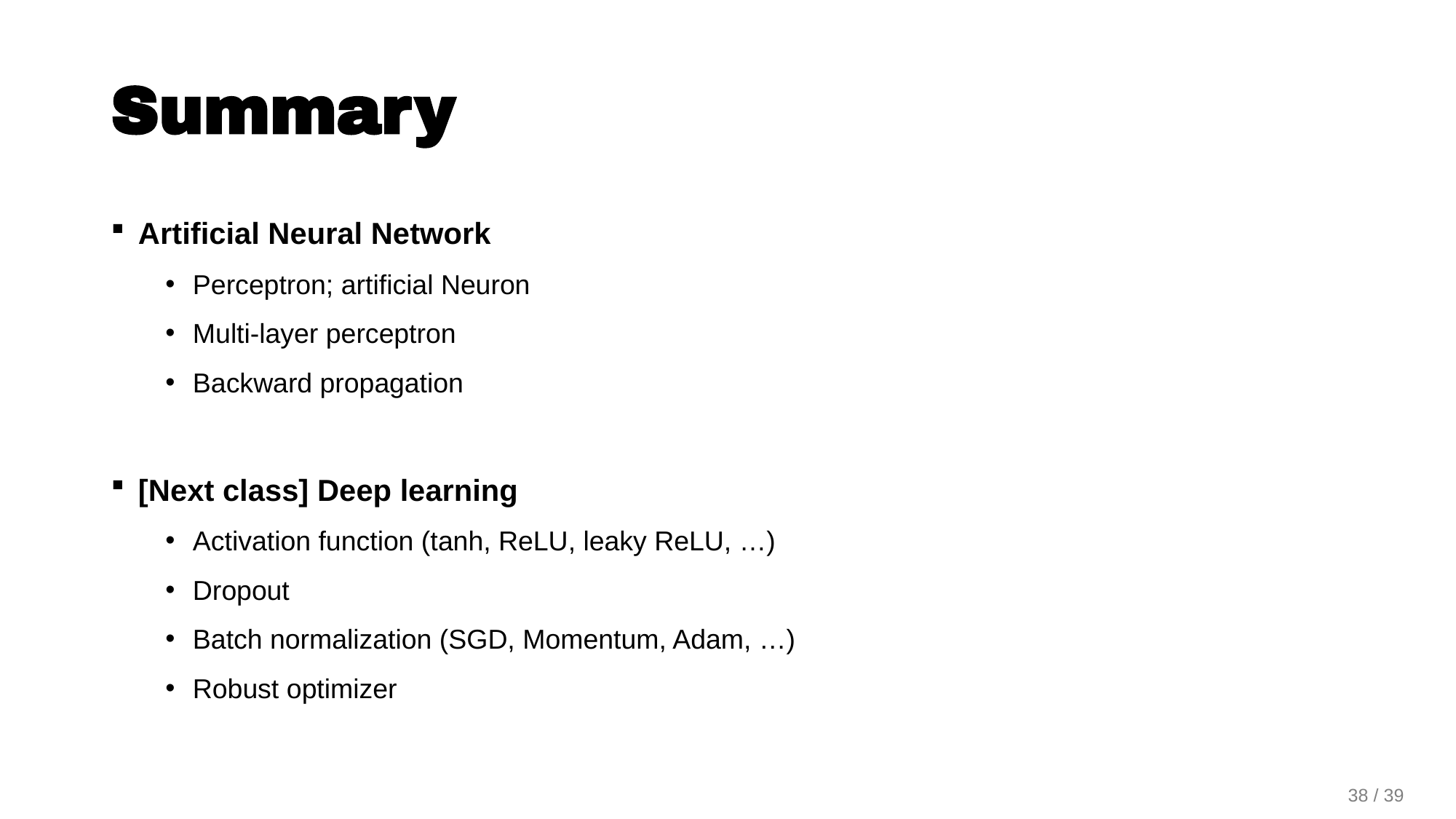

Summary
Artificial Neural Network
Perceptron; artificial Neuron
Multi-layer perceptron
Backward propagation

[Next class] Deep learning
Activation function (tanh, ReLU, leaky ReLU, …)
Dropout
Batch normalization (SGD, Momentum, Adam, …)
Robust optimizer